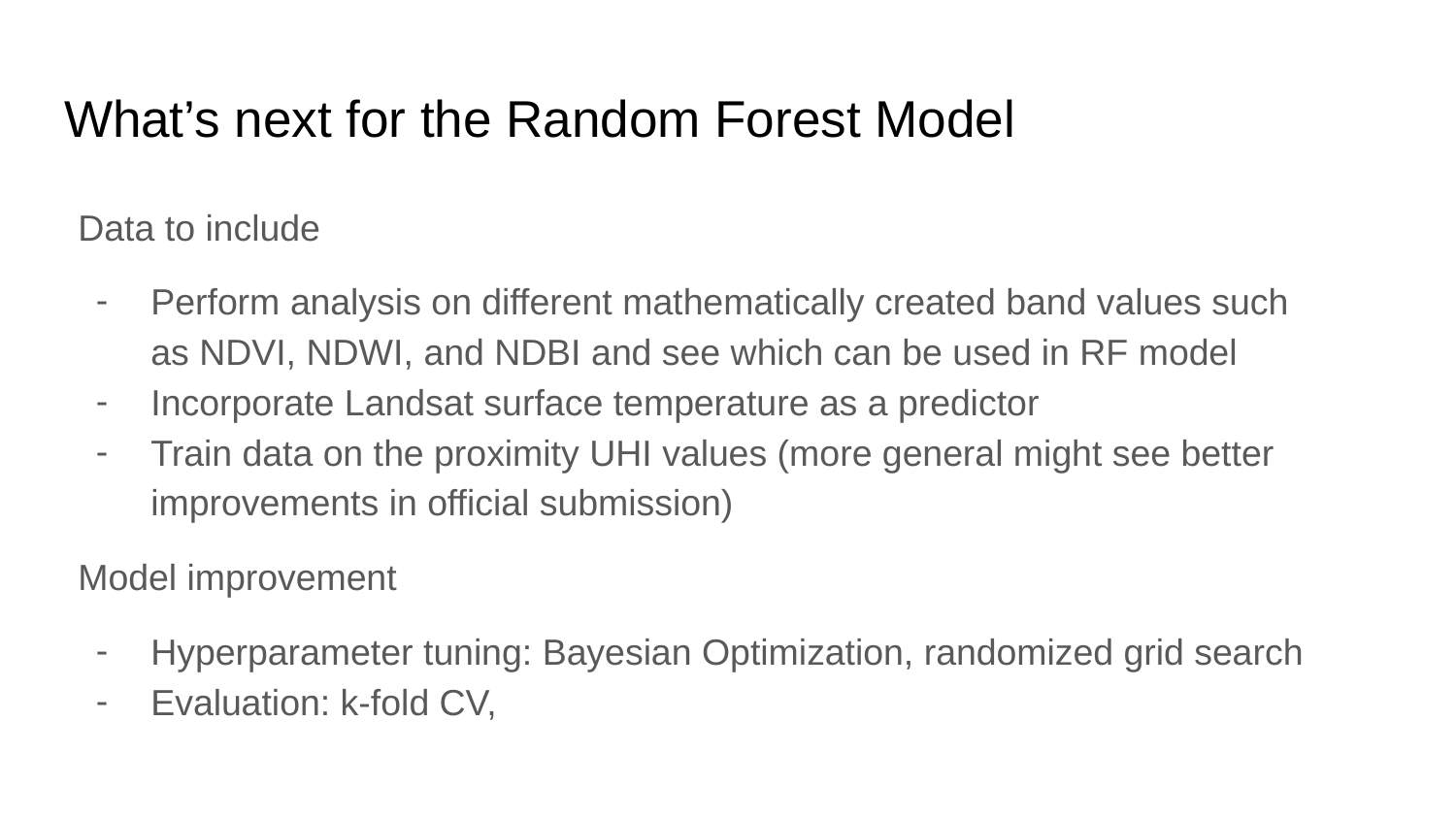

# What’s next for the Random Forest Model
Data to include
Perform analysis on different mathematically created band values such as NDVI, NDWI, and NDBI and see which can be used in RF model
Incorporate Landsat surface temperature as a predictor
Train data on the proximity UHI values (more general might see better improvements in official submission)
Model improvement
Hyperparameter tuning: Bayesian Optimization, randomized grid search
Evaluation: k-fold CV,